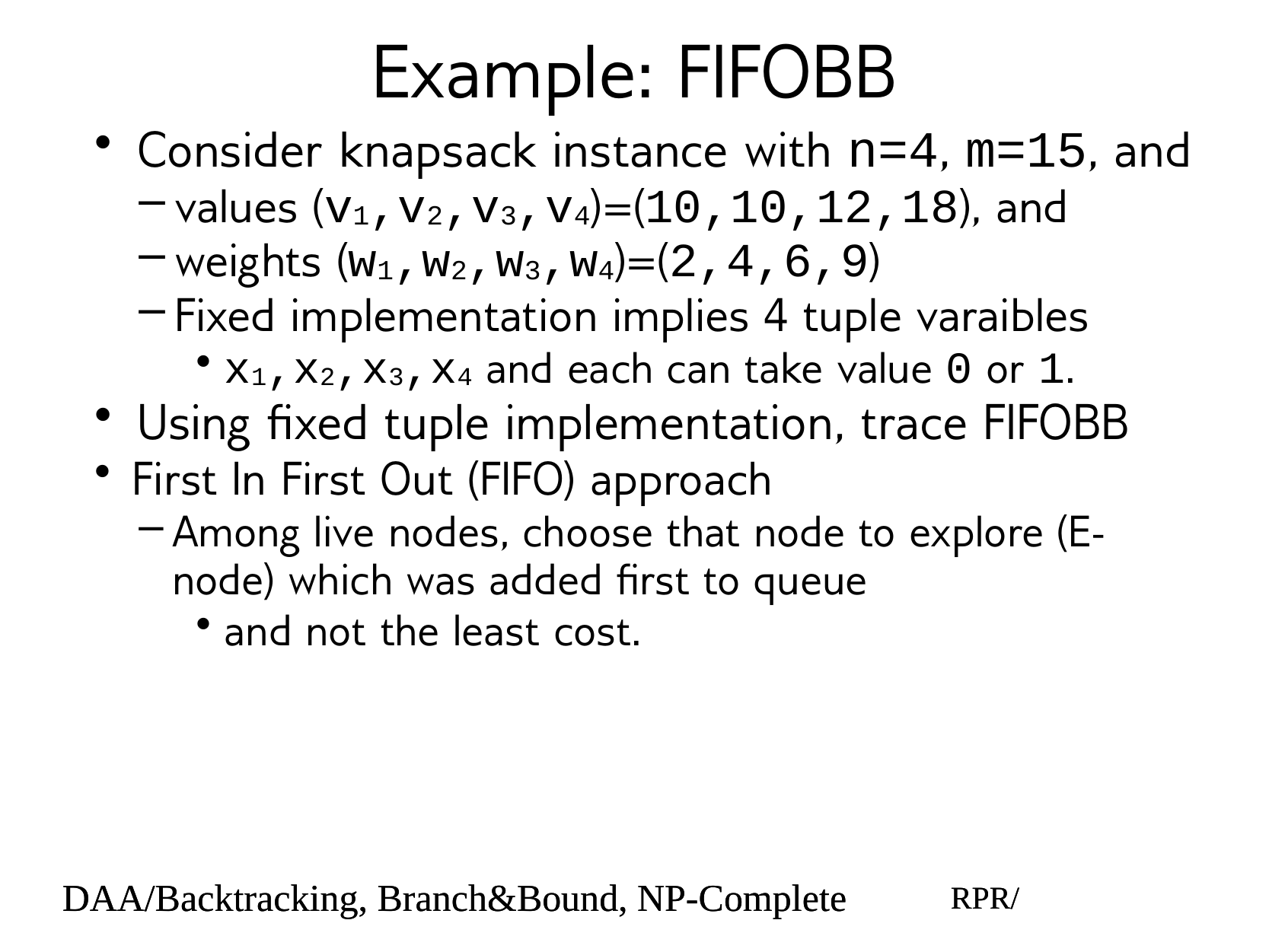

# Example: FIFOBB
Consider knapsack instance with n=4, m=15, and
values (v1,v2,v3,v4)=(10,10,12,18), and
weights (w1,w2,w3,w4)=(2,4,6,9)
Fixed implementation implies 4 tuple varaibles
x1,x2,x3,x4 and each can take value 0 or 1.
Using fixed tuple implementation, trace FIFOBB
First In First Out (FIFO) approach
Among live nodes, choose that node to explore (E-node) which was added first to queue
and not the least cost.
DAA/Backtracking, Branch&Bound, NP-Complete
RPR/
7